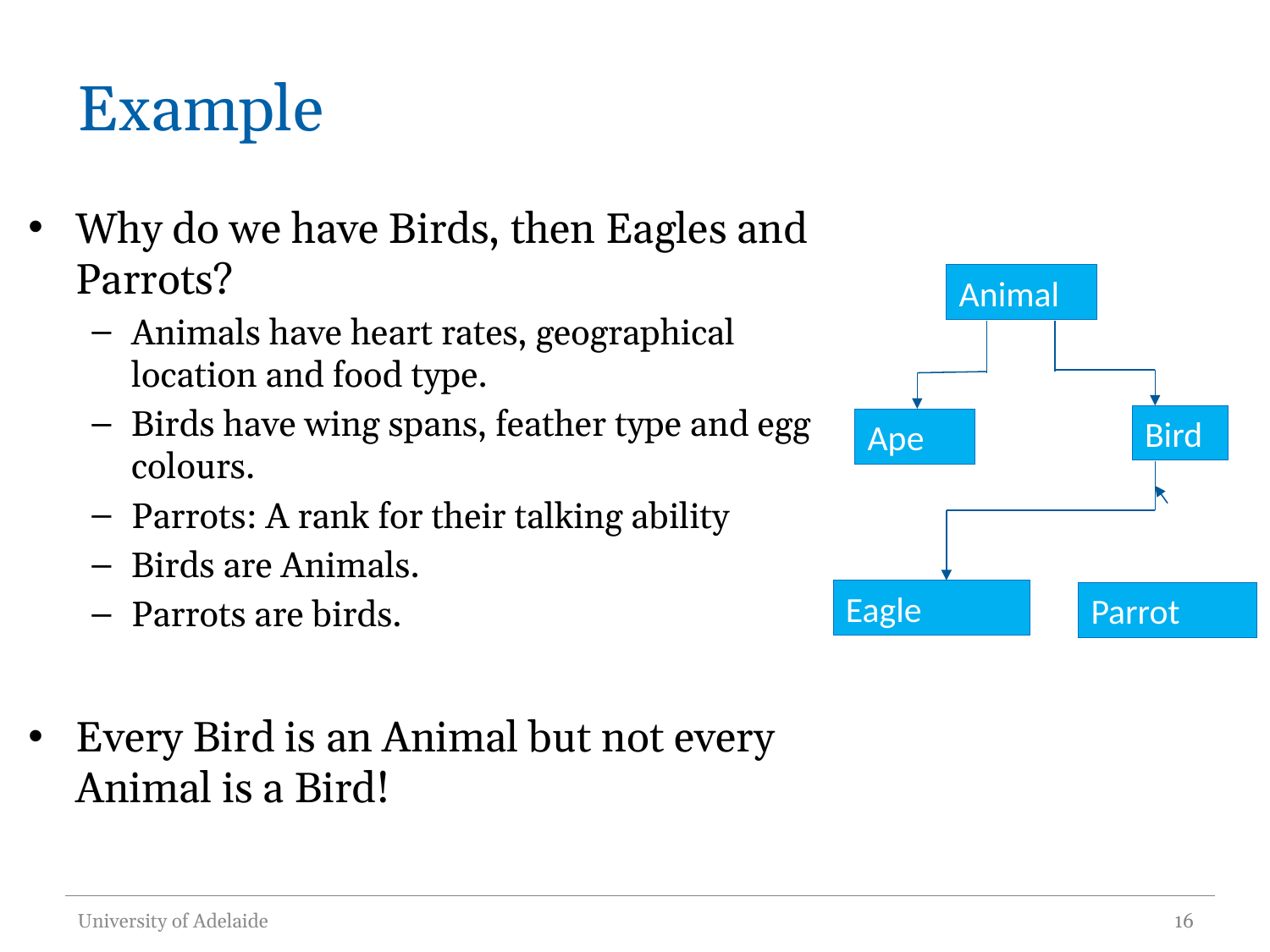

# Example
Why do we have Birds, then Eagles and Parrots?
Animals have heart rates, geographical location and food type.
Birds have wing spans, feather type and egg colours.
Parrots: A rank for their talking ability
Birds are Animals.
Parrots are birds.

Every Bird is an Animal but not every Animal is a Bird!

Animal
Bird
Ape
Eagle
Parrot
University of Adelaide
16